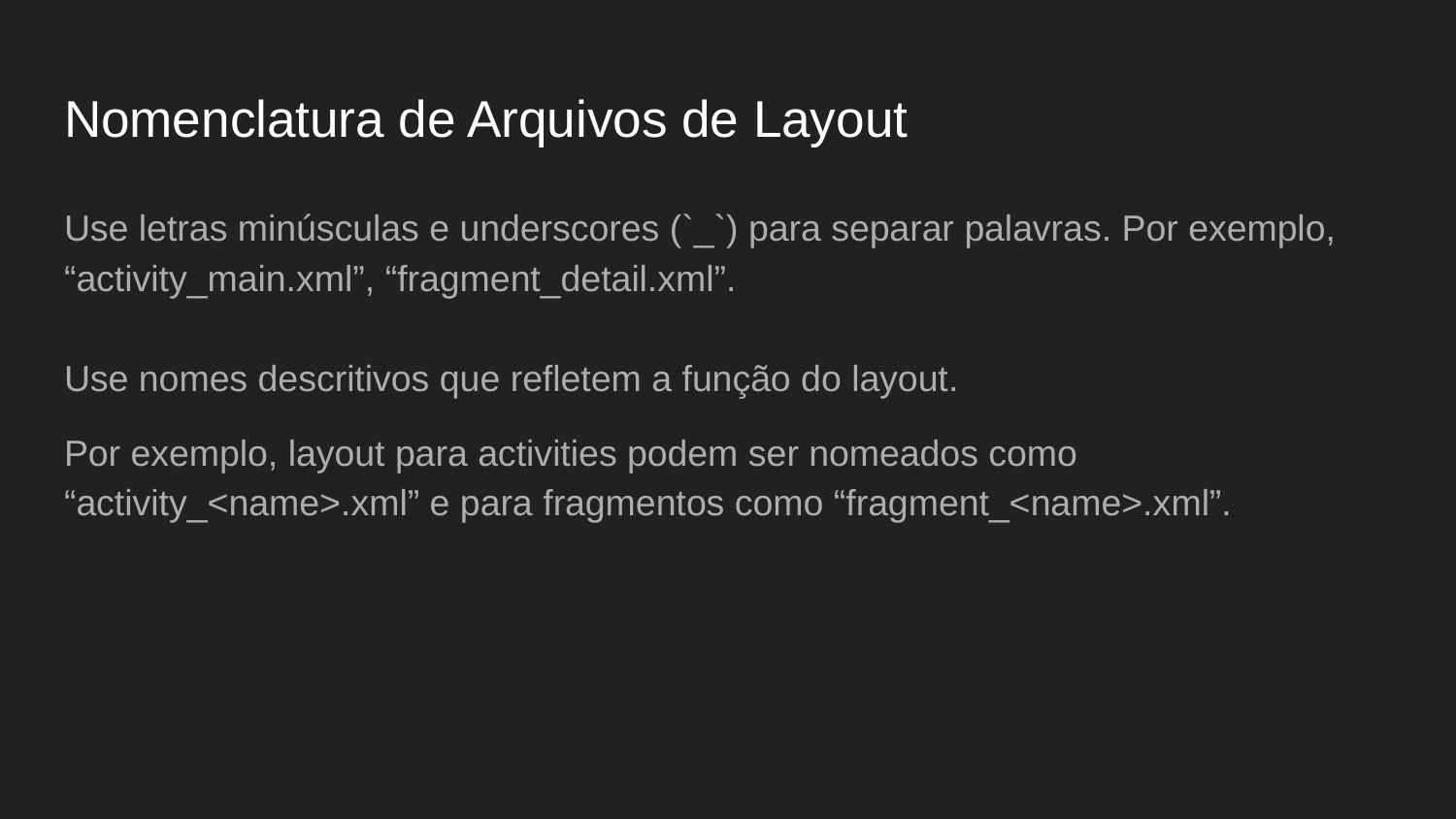

# Nomenclatura de Arquivos de Layout
Use letras minúsculas e underscores (`_`) para separar palavras. Por exemplo, “activity_main.xml”, “fragment_detail.xml”.
Use nomes descritivos que refletem a função do layout.
Por exemplo, layout para activities podem ser nomeados como “activity_<name>.xml” e para fragmentos como “fragment_<name>.xml”.